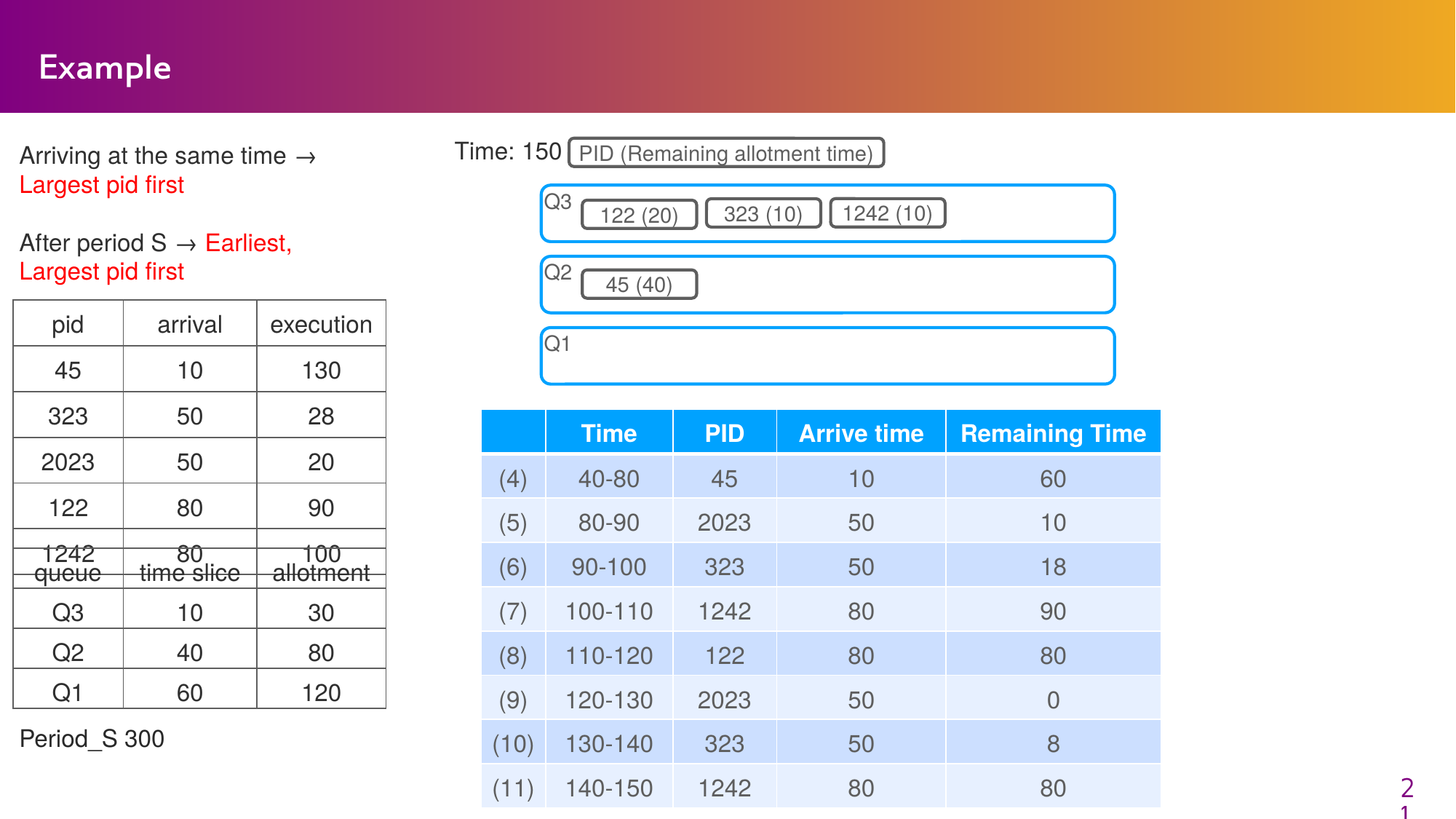

# Example
Time: 150
Arriving at the same time → Largest pid first

After period S → Earliest, Largest pid first
PID (Remaining allotment time)
Q3

1242 (10)
323 (10)
122 (20)
Q2

45 (40)
| pid | arrival | execution |
| --- | --- | --- |
| 45 | 10 | 130 |
| 323 | 50 | 28 |
| 2023 | 50 | 20 |
| 122 | 80 | 90 |
| 1242 | 80 | 100 |
Q1

|  | Time | PID | Arrive time | Remaining Time |
| --- | --- | --- | --- | --- |
| (4) | 40-80 | 45 | 10 | 60 |
| (5) | 80-90 | 2023 | 50 | 10 |
| (6) | 90-100 | 323 | 50 | 18 |
| (7) | 100-110 | 1242 | 80 | 90 |
| (8) | 110-120 | 122 | 80 | 80 |
| (9) | 120-130 | 2023 | 50 | 0 |
| (10) | 130-140 | 323 | 50 | 8 |
| (11) | 140-150 | 1242 | 80 | 80 |
| queue | time slice | allotment |
| --- | --- | --- |
| Q3 | 10 | 30 |
| Q2 | 40 | 80 |
| Q1 | 60 | 120 |
Period_S 300
21